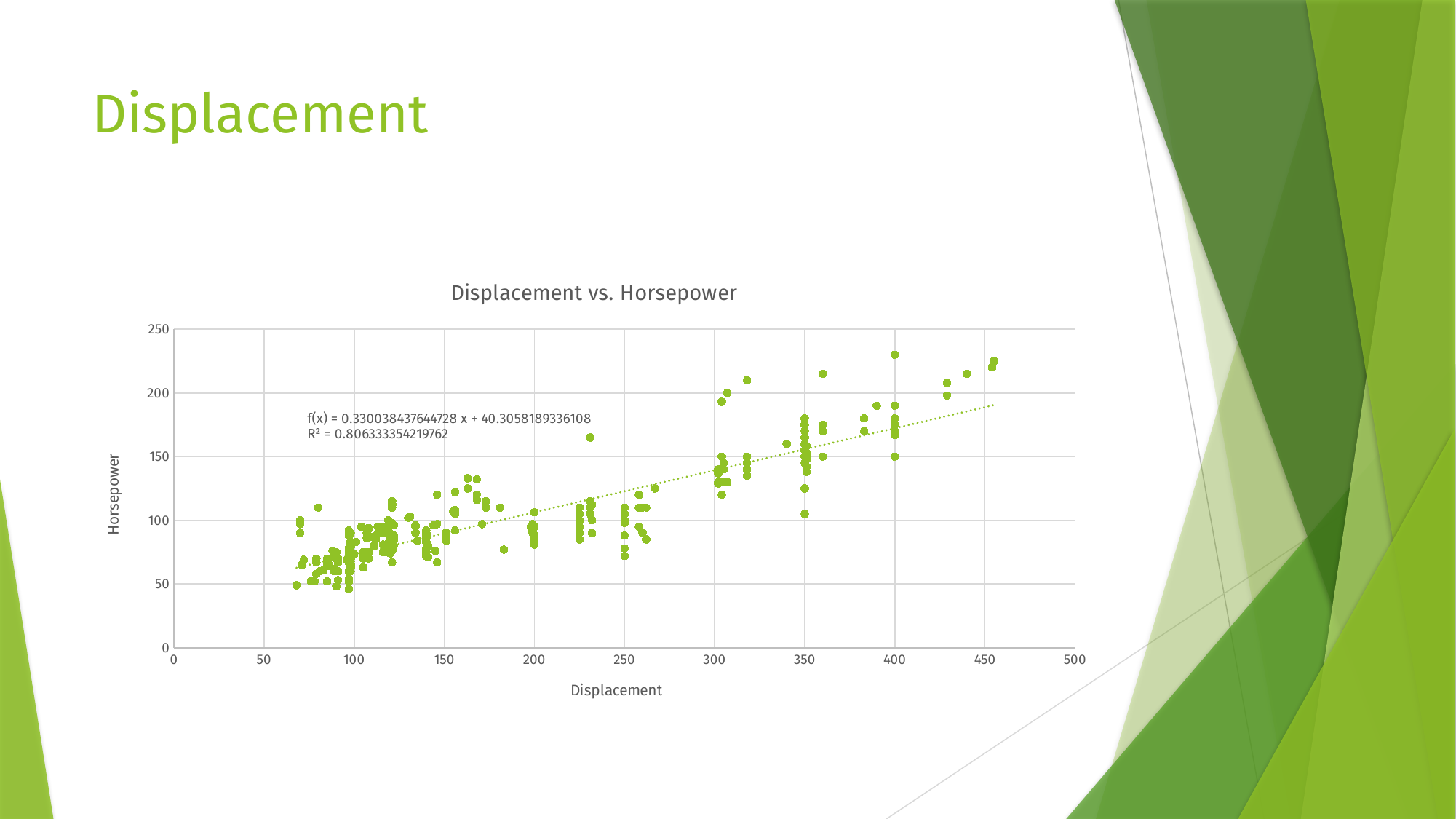

# Displacement

### Chart: Displacement vs. Horsepower

| Category |  |
|---|---|